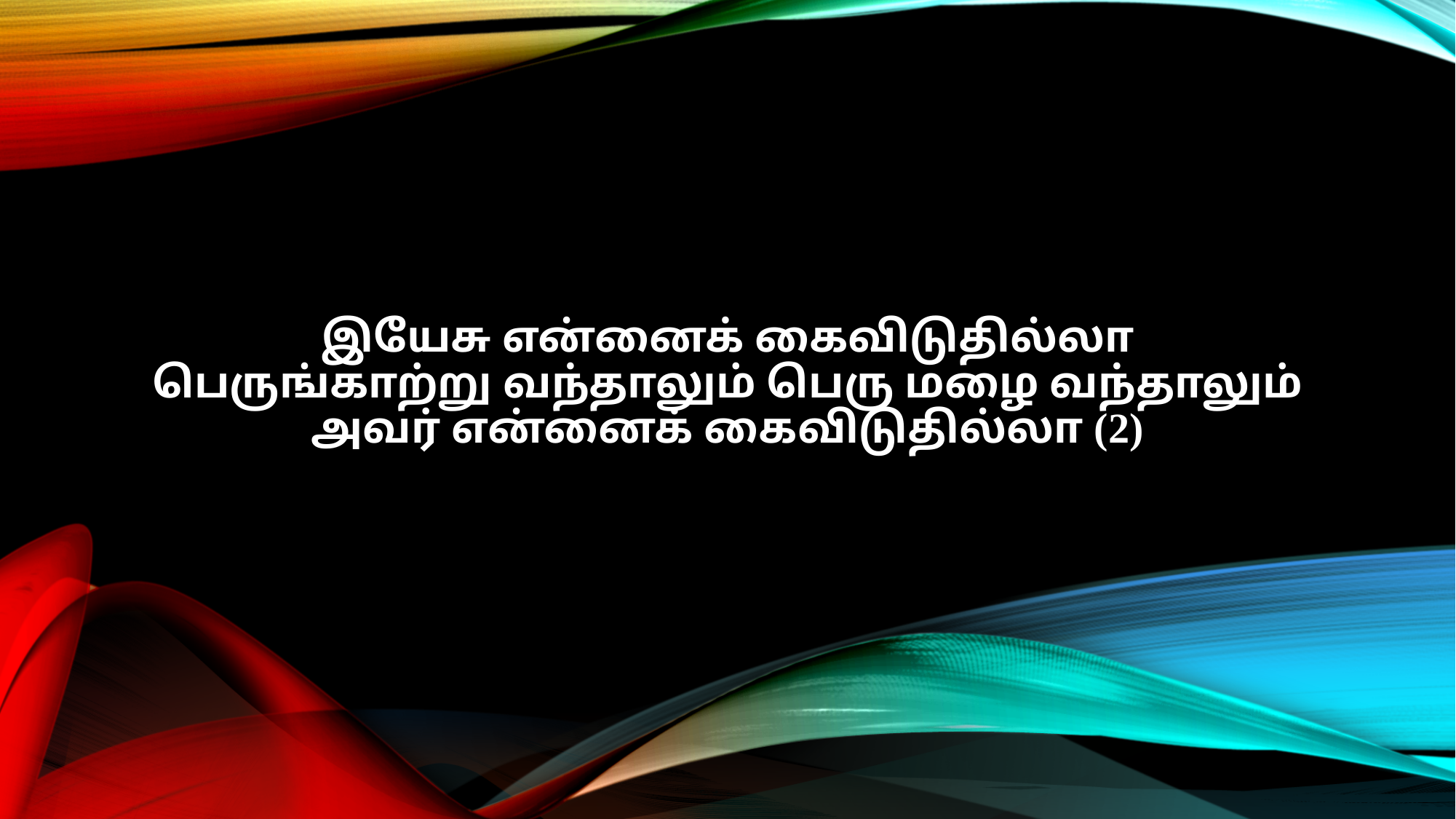

இயேசு என்னைக் கைவிடுதில்லா
பெருங்காற்று வந்தாலும் பெரு மழை வந்தாலும்
அவர் என்னைக் கைவிடுதில்லா (2)